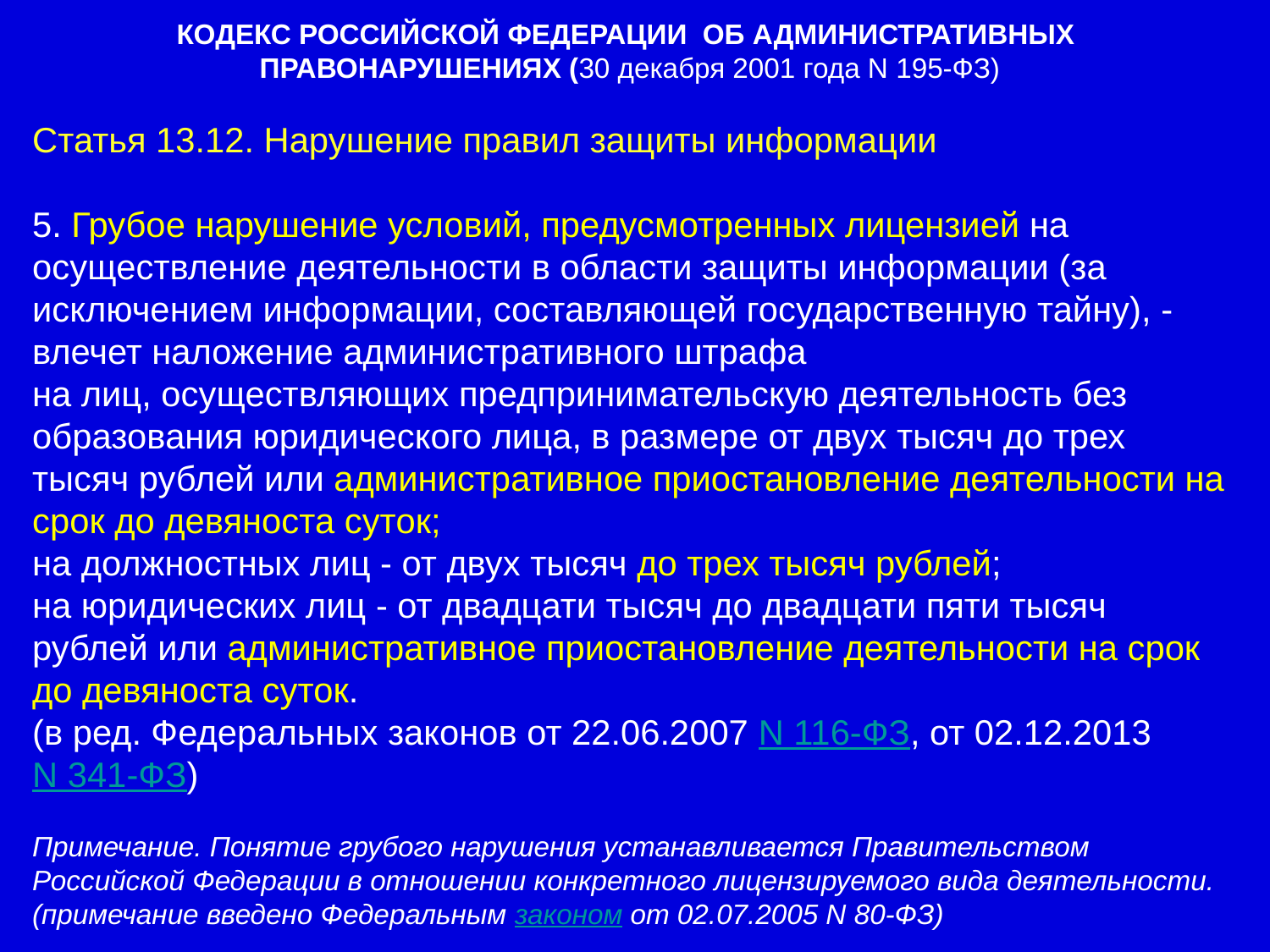

КОДЕКС РОССИЙСКОЙ ФЕДЕРАЦИИ  ОБ АДМИНИСТРАТИВНЫХ  ПРАВОНАРУШЕНИЯХ (30 декабря 2001 года N 195-ФЗ)

Статья 13.12. Нарушение правил защиты информации

5. Грубое нарушение условий, предусмотренных лицензией на осуществление деятельности в области защиты информации (за исключением информации, составляющей государственную тайну), -
влечет наложение административного штрафа
на лиц, осуществляющих предпринимательскую деятельность без образования юридического лица, в размере от двух тысяч до трех тысяч рублей или административное приостановление деятельности на срок до девяноста суток;
на должностных лиц - от двух тысяч до трех тысяч рублей;
на юридических лиц - от двадцати тысяч до двадцати пяти тысяч рублей или административное приостановление деятельности на срок до девяноста суток.
(в ред. Федеральных законов от 22.06.2007 N 116-ФЗ, от 02.12.2013 N 341-ФЗ)

Примечание. Понятие грубого нарушения устанавливается Правительством Российской Федерации в отношении конкретного лицензируемого вида деятельности.
(примечание введено Федеральным законом от 02.07.2005 N 80-ФЗ)